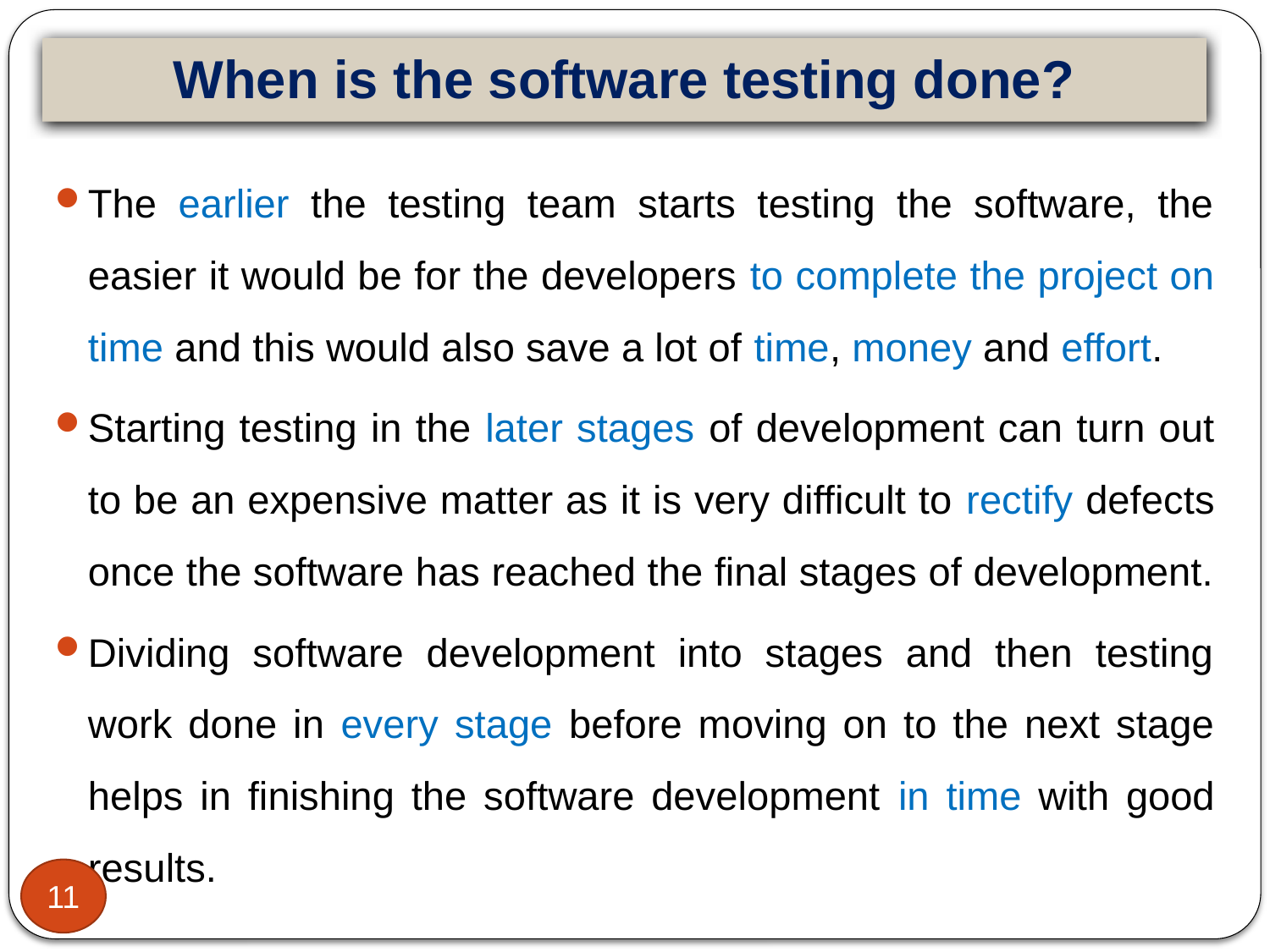

# When is the software testing done?
The earlier the testing team starts testing the software, the easier it would be for the developers to complete the project on time and this would also save a lot of time, money and effort.
Starting testing in the later stages of development can turn out to be an expensive matter as it is very difficult to rectify defects once the software has reached the final stages of development.
Dividing software development into stages and then testing work done in every stage before moving on to the next stage helps in finishing the software development in time with good results.
11